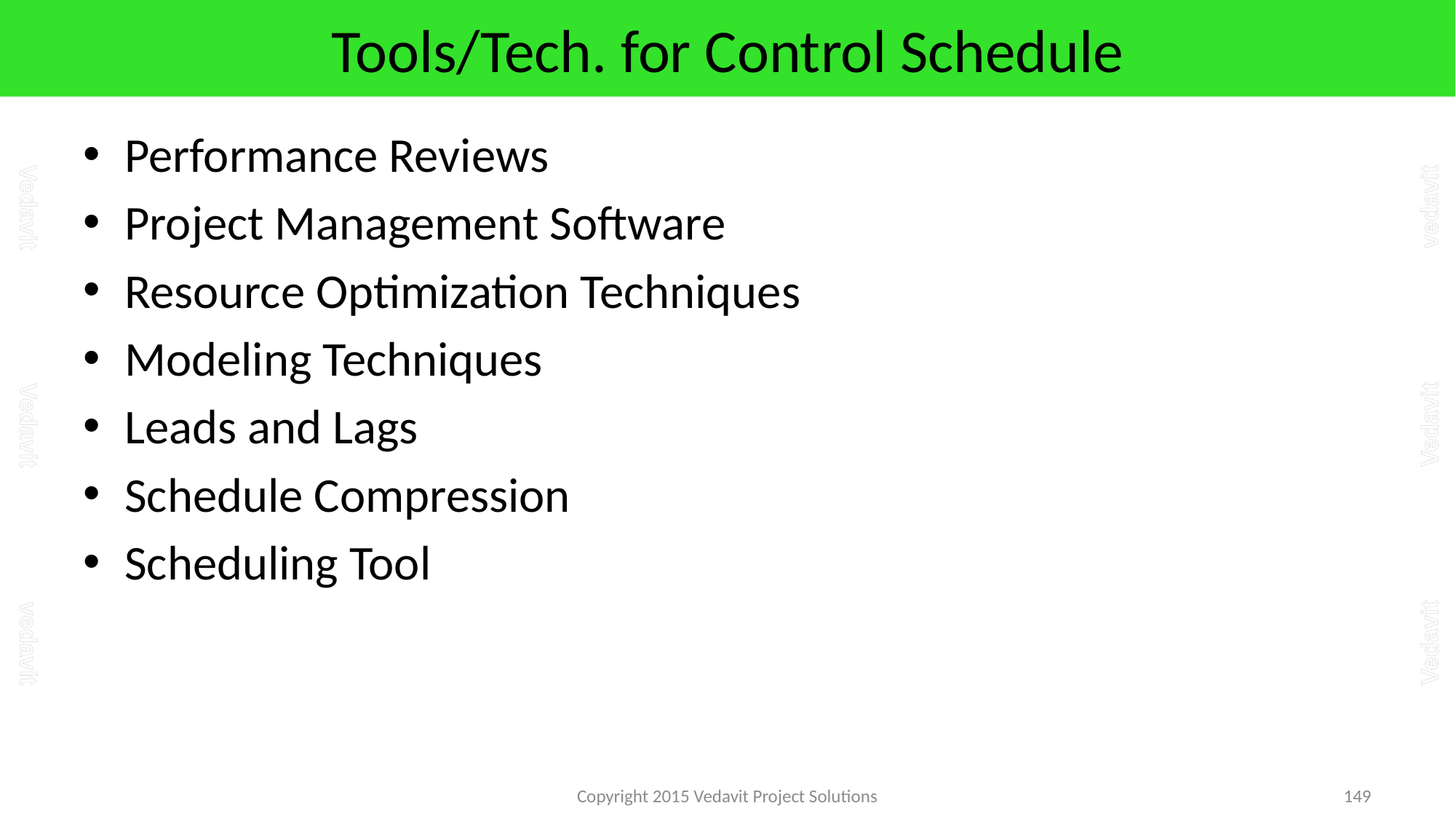

# Tools/Tech. for Control Schedule
Performance Reviews
Project Management Software
Resource Optimization Techniques
Modeling Techniques
Leads and Lags
Schedule Compression
Scheduling Tool

Copyright 2015 Vedavit Project Solutions
149